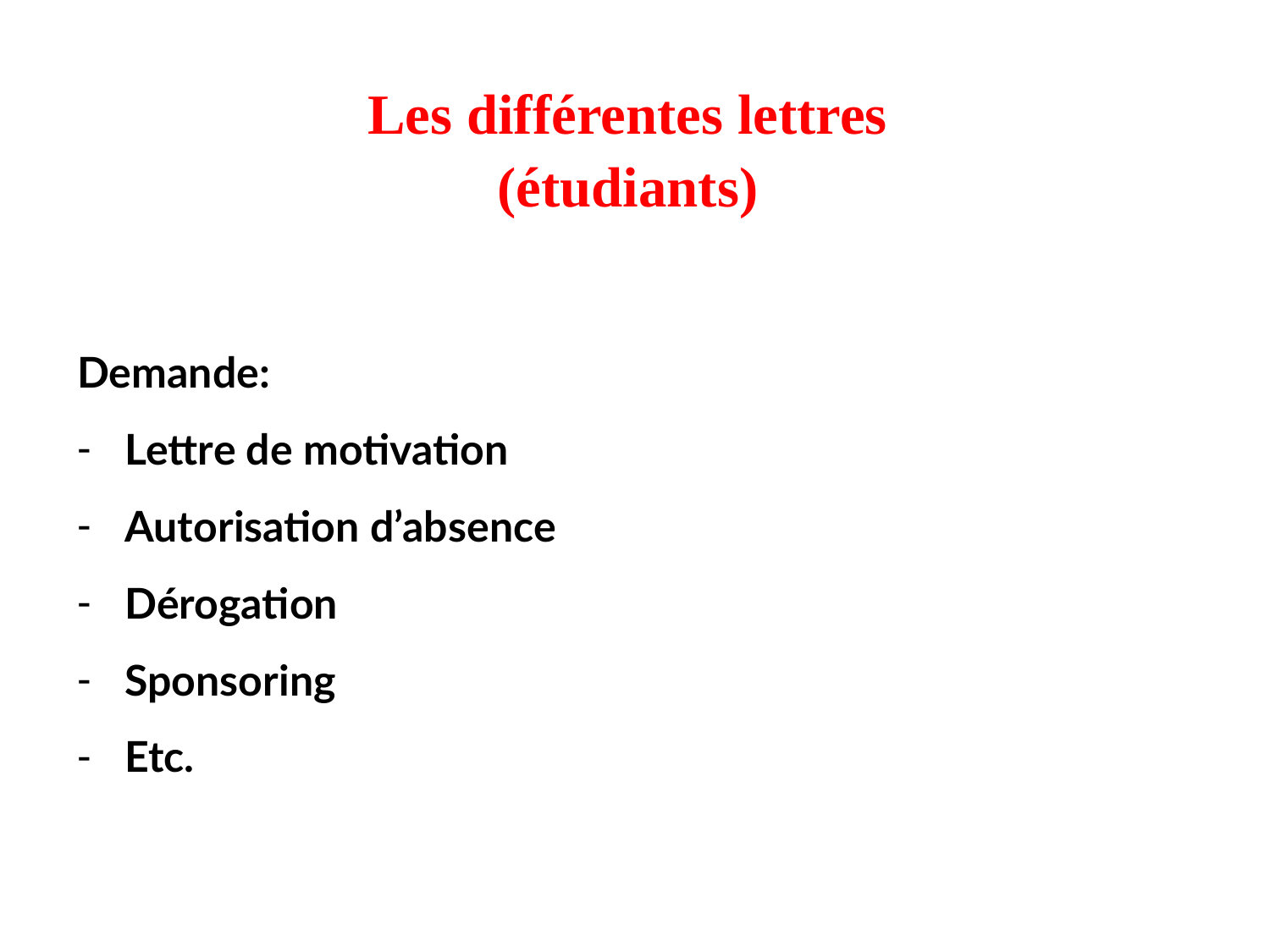

# Les différentes lettres (étudiants)
Demande:
Lettre de motivation
Autorisation d’absence
Dérogation
Sponsoring
Etc.